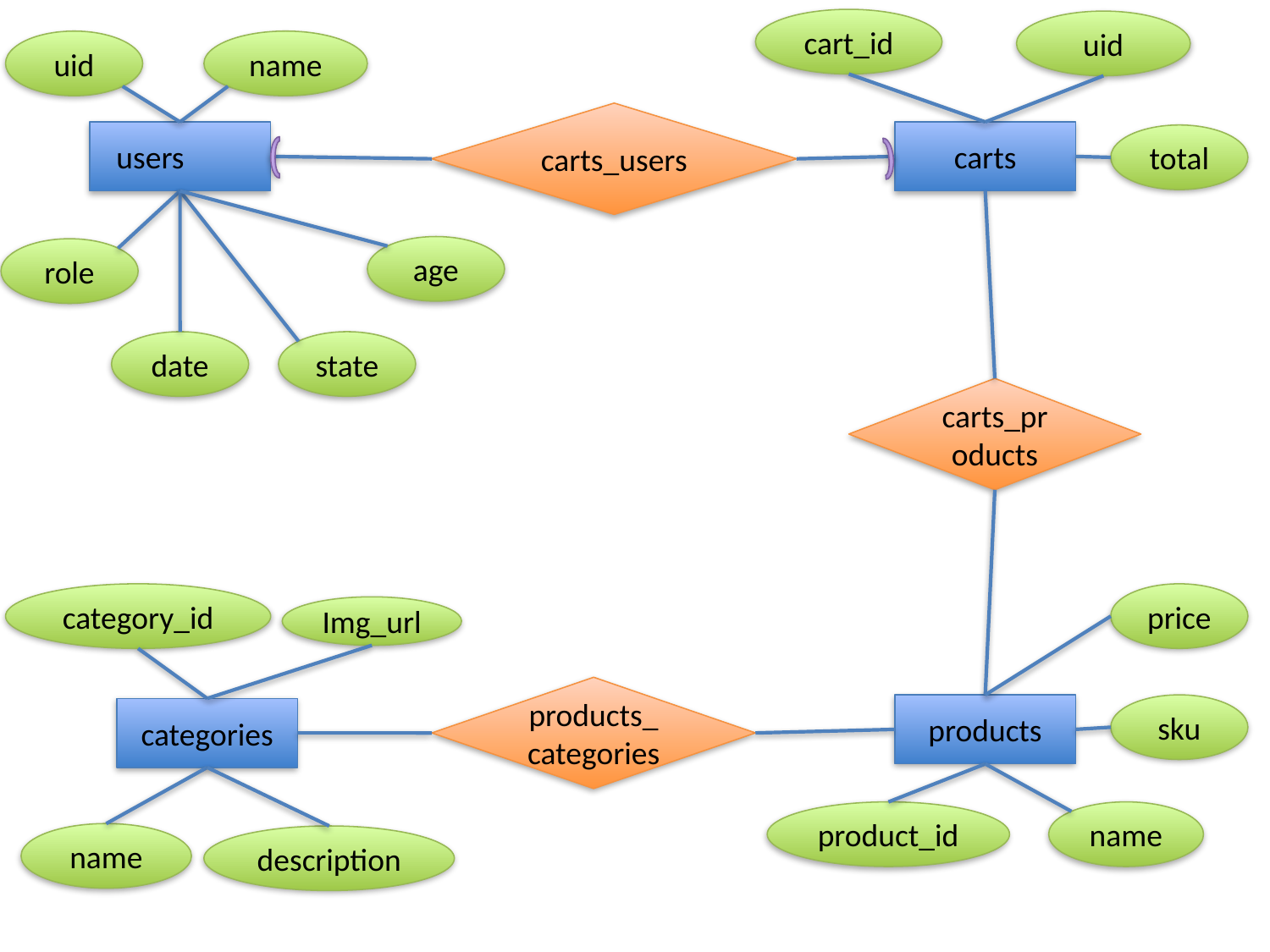

cart_id
uid
uid
name
carts_users
users
carts
total

age
role
date
state
carts_products
category_id
price
Img_url
products_categories
products
sku
categories
product_id
name
name
description